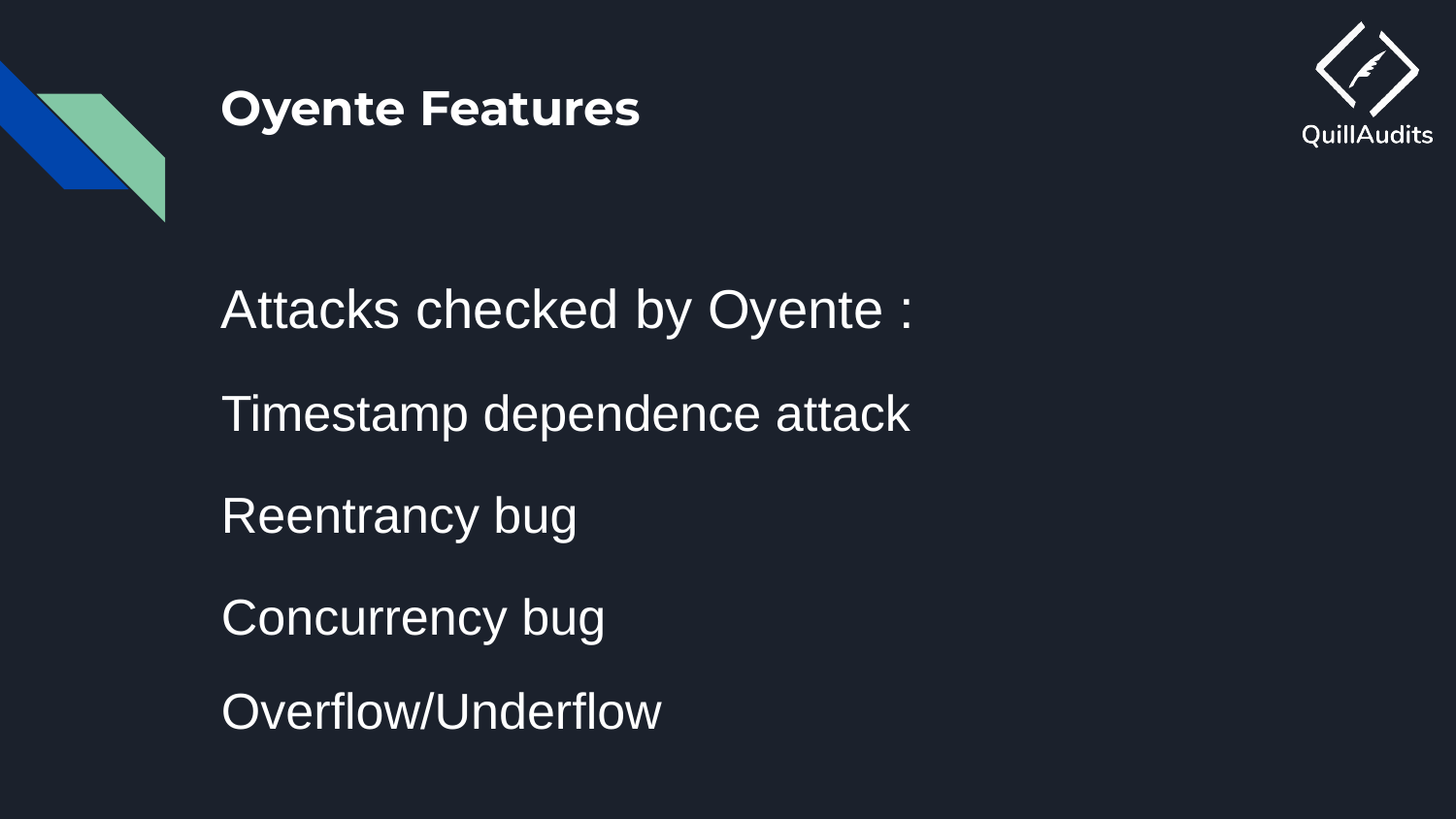

# Oyente Features
Attacks checked by Oyente :
Timestamp dependence attack
Reentrancy bug
Concurrency bug
Overflow/Underflow